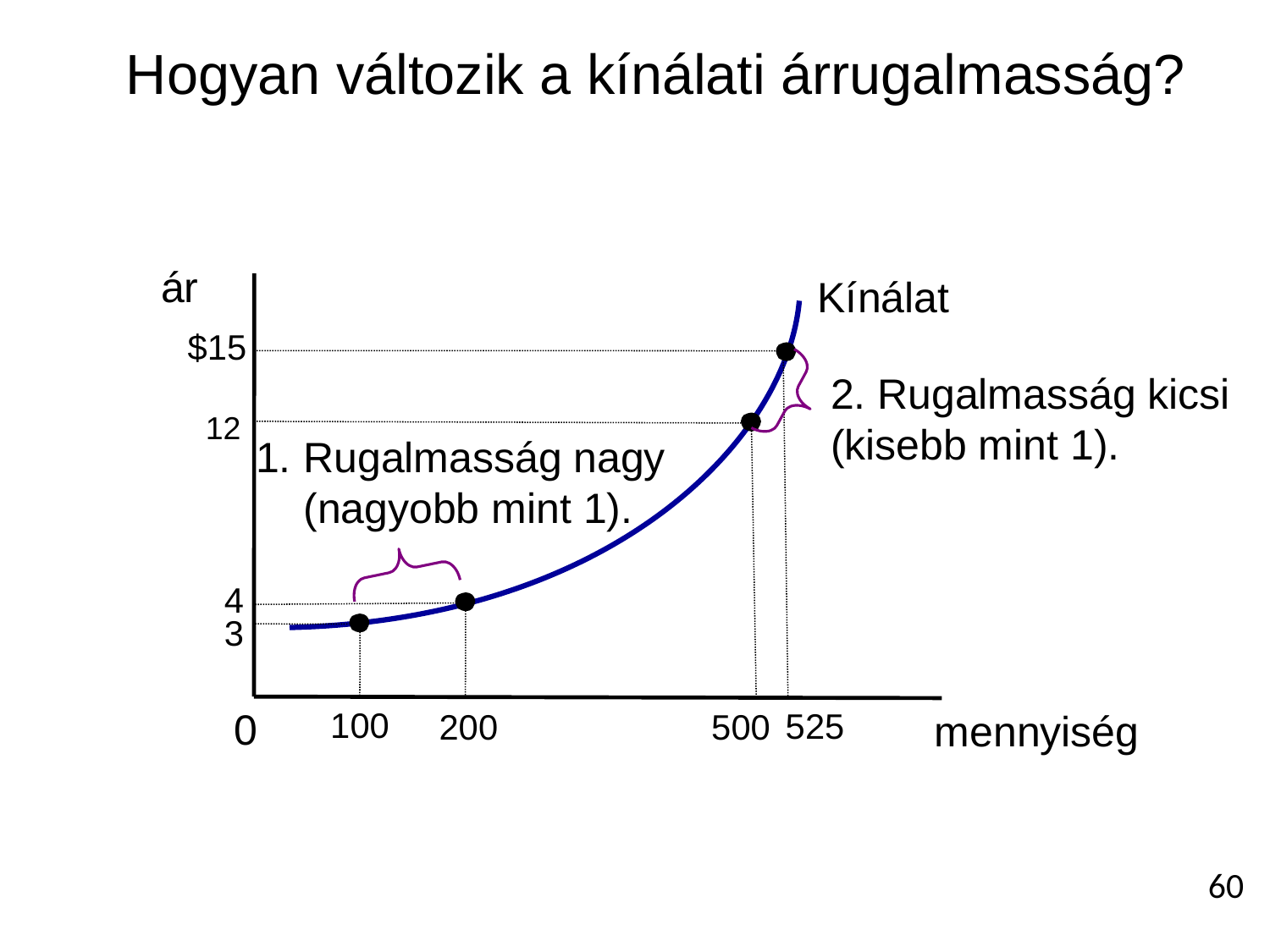

# Hogyan változik a kínálati árrugalmasság?
ár
1. an

Kínálat
$15

525

2. Rugalmasság kicsi (kisebb mint 1).
12

500
Rugalmasság nagy (nagyobb mint 1).

4

200
3

100
0
mennyiség
60